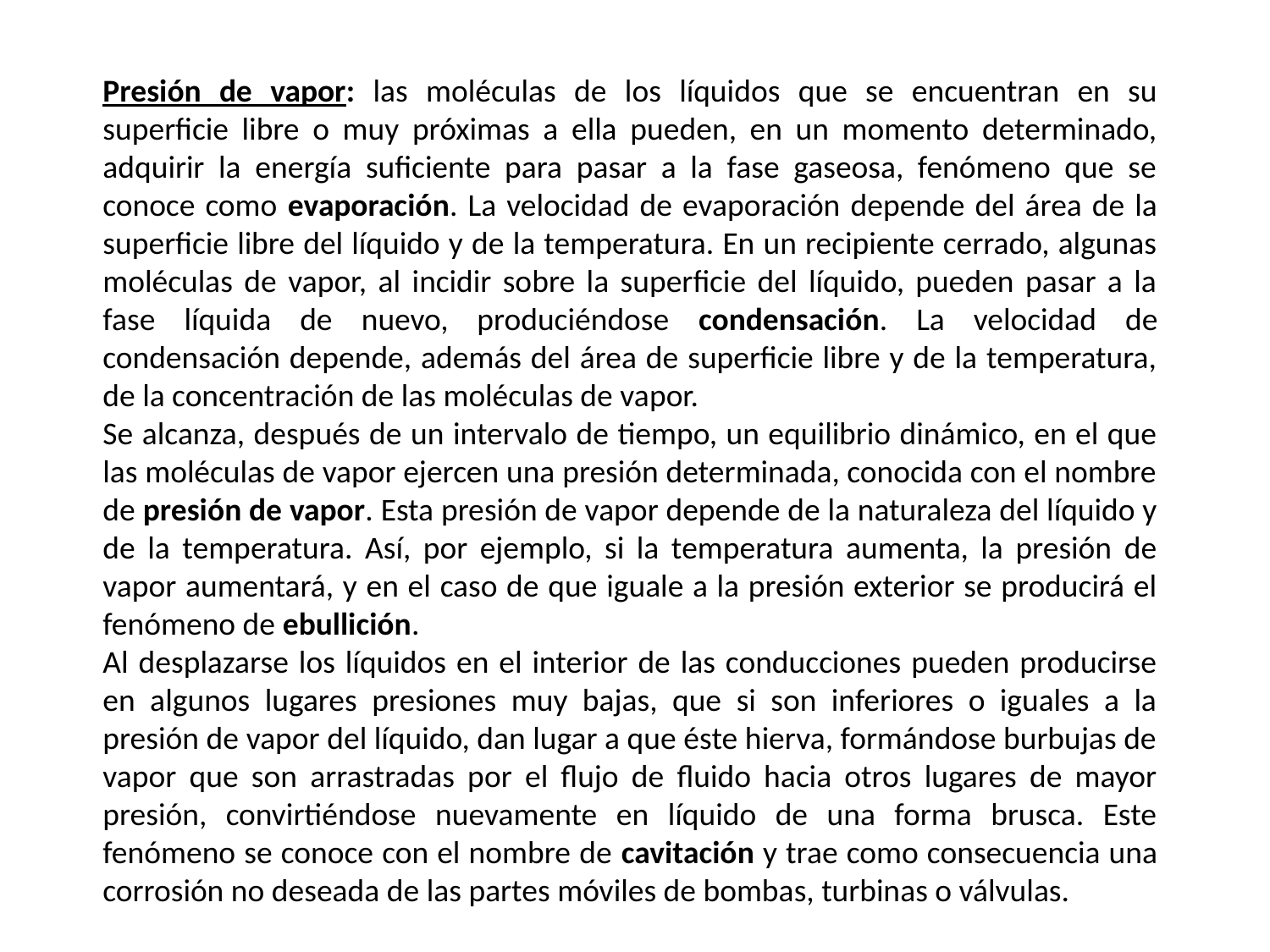

Presión de vapor: las moléculas de los líquidos que se encuentran en su superficie libre o muy próximas a ella pueden, en un momento determinado, adquirir la energía suficiente para pasar a la fase gaseosa, fenómeno que se conoce como evaporación. La velocidad de evaporación depende del área de la superficie libre del líquido y de la temperatura. En un recipiente cerrado, algunas moléculas de vapor, al incidir sobre la superficie del líquido, pueden pasar a la fase líquida de nuevo, produciéndose condensación. La velocidad de condensación depende, además del área de superficie libre y de la temperatura, de la concentración de las moléculas de vapor.
Se alcanza, después de un intervalo de tiempo, un equilibrio dinámico, en el que las moléculas de vapor ejercen una presión determinada, conocida con el nombre de presión de vapor. Esta presión de vapor depende de la naturaleza del líquido y de la temperatura. Así, por ejemplo, si la temperatura aumenta, la presión de vapor aumentará, y en el caso de que iguale a la presión exterior se producirá el fenómeno de ebullición.
Al desplazarse los líquidos en el interior de las conducciones pueden producirse en algunos lugares presiones muy bajas, que si son inferiores o iguales a la presión de vapor del líquido, dan lugar a que éste hierva, formándose burbujas de vapor que son arrastradas por el flujo de fluido hacia otros lugares de mayor presión, convirtiéndose nuevamente en líquido de una forma brusca. Este fenómeno se conoce con el nombre de cavitación y trae como consecuencia una corrosión no deseada de las partes móviles de bombas, turbinas o válvulas.